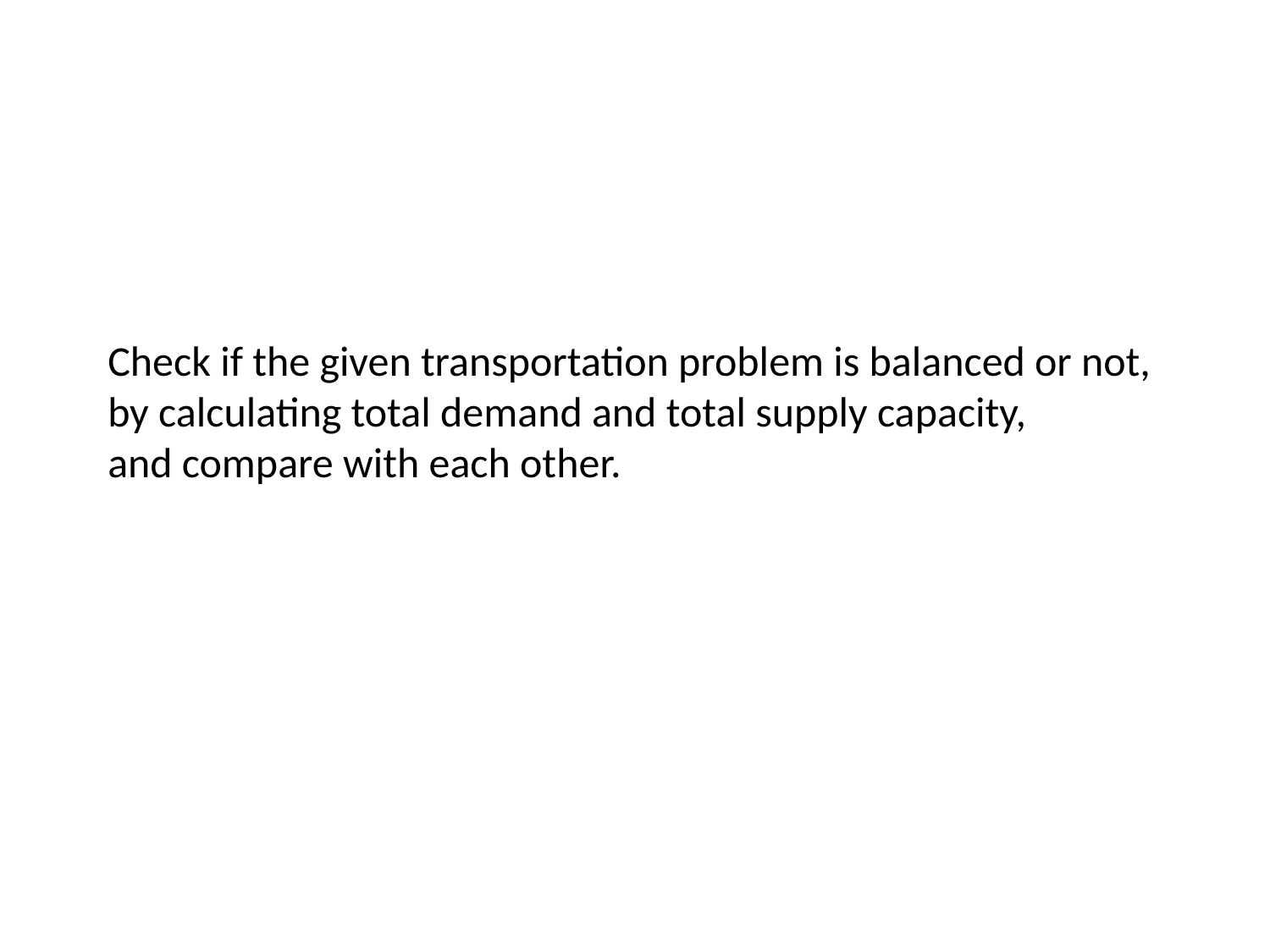

Check if the given transportation problem is balanced or not,
by calculating total demand and total supply capacity,
and compare with each other.